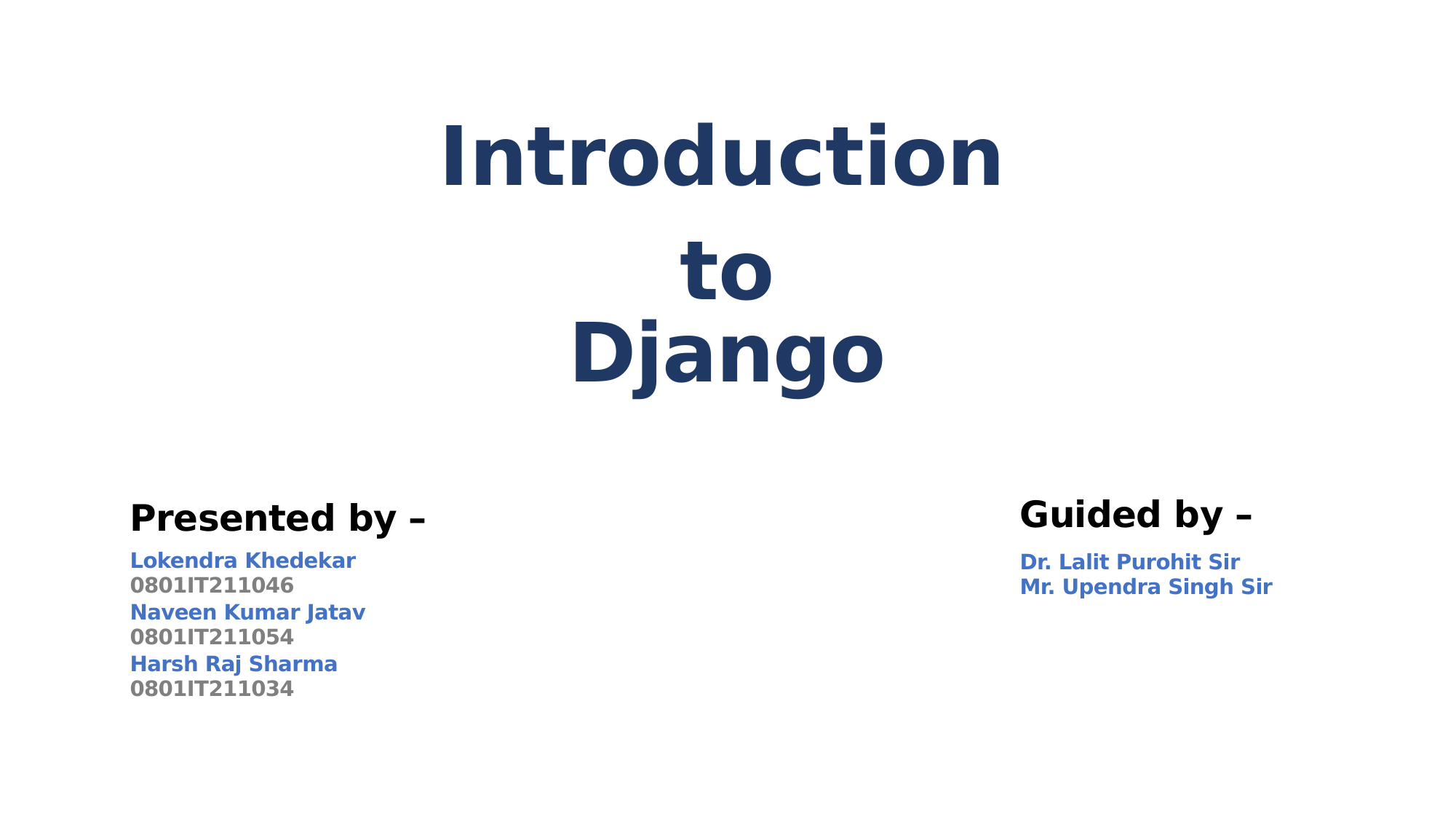

Introduction
to
Django

Guided by –

Presented by –
Lokendra Khedekar
0801IT211046
Dr. Lalit Purohit Sir
Mr. Upendra Singh Sir
Naveen Kumar Jatav
0801IT211054
Harsh Raj Sharma
0801IT211034